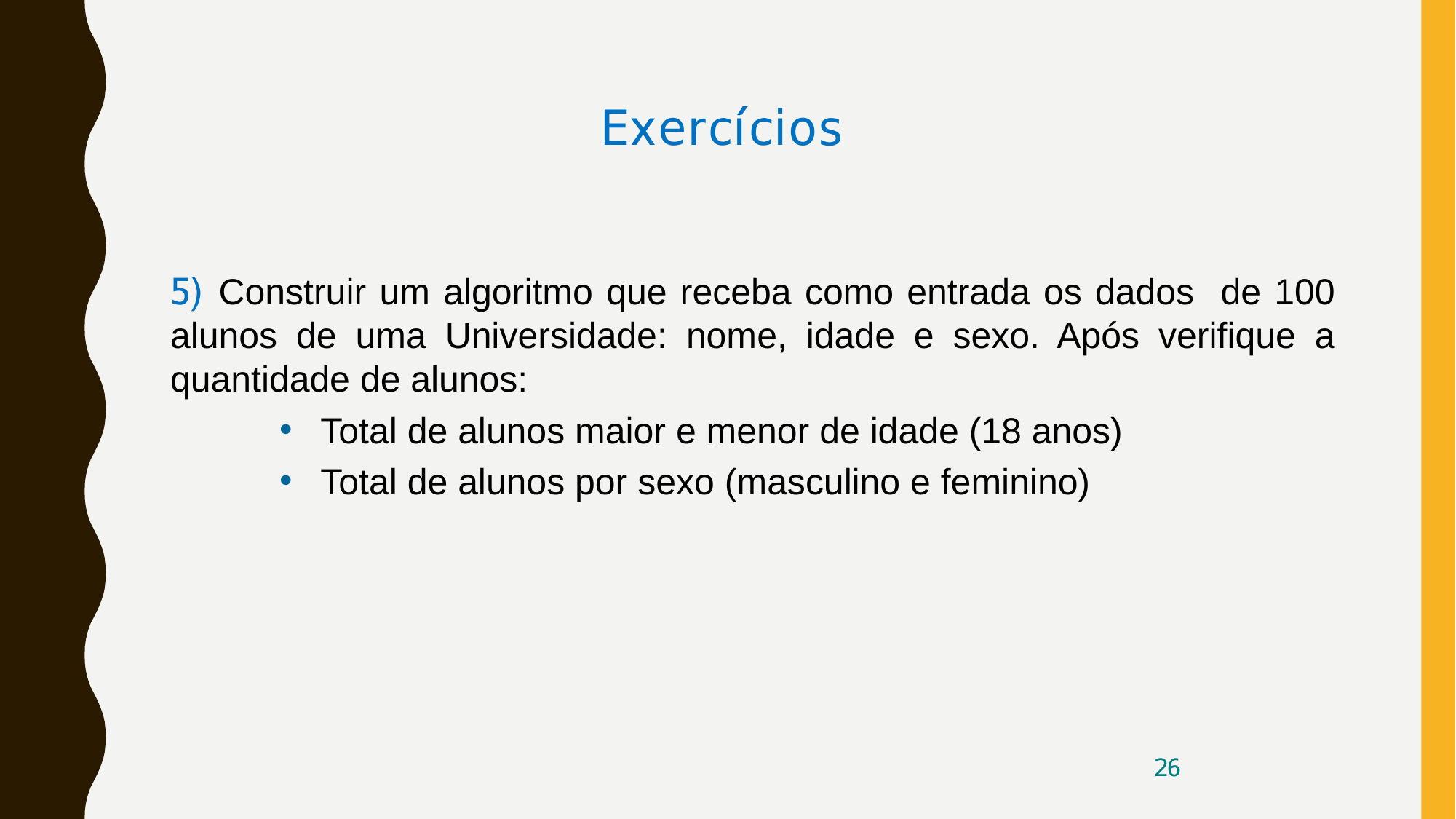

Exercícios

5) Construir um algoritmo que receba como entrada os dados  de 100 alunos de uma Universidade: nome, idade e sexo. Após verifique a quantidade de alunos:
Total de alunos maior e menor de idade (18 anos)
Total de alunos por sexo (masculino e feminino)

26